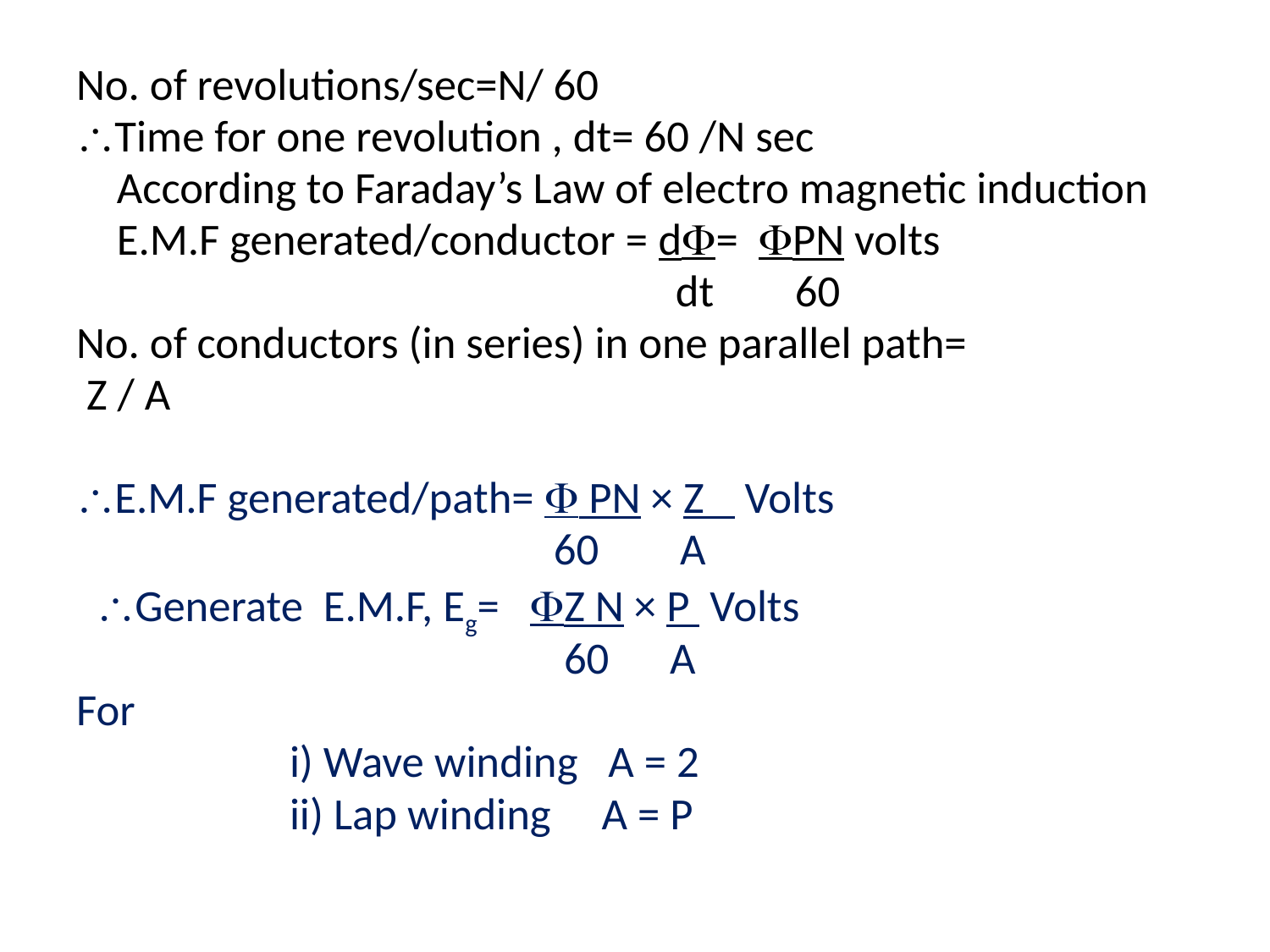

No. of revolutions/sec=N/ 60
∴Time for one revolution , dt= 60 /N sec
    According to Faraday’s Law of electro magnetic induction
    E.M.F generated/conductor = dΦ=  ΦPN volts
                                                           dt        60
No. of conductors (in series) in one parallel path=
 Z / A

∴E.M.F generated/path= Φ PN × Z    Volts
                                               60        A
  ∴Generate  E.M.F, Eg=   ΦZ N × P  Volts
                                                60      A
For
                     i) Wave winding   A = 2
                     ii) Lap winding     A = P